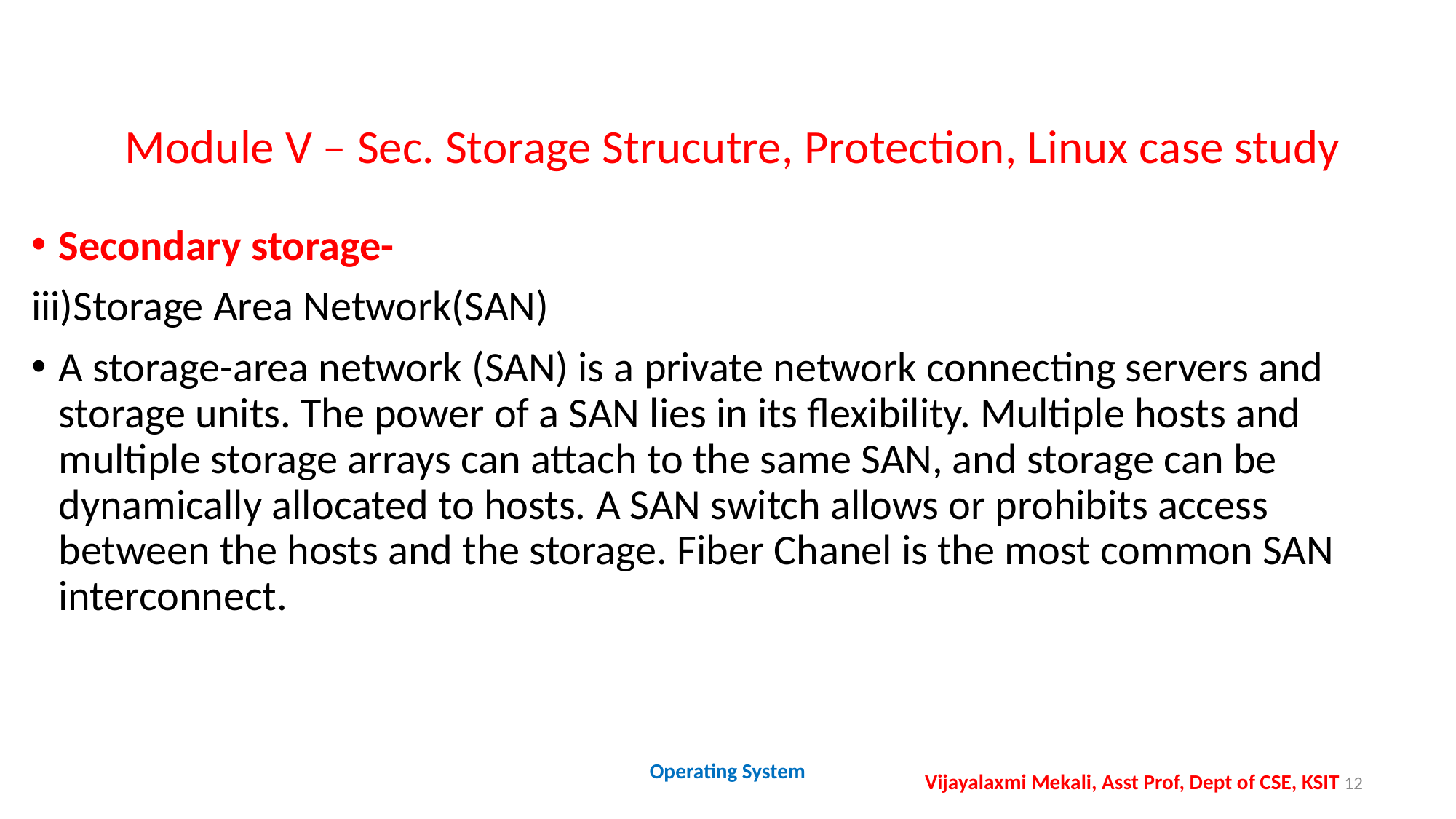

# Module V – Sec. Storage Strucutre, Protection, Linux case study
Secondary storage-
iii)Storage Area Network(SAN)
A storage-area network (SAN) is a private network connecting servers and storage units. The power of a SAN lies in its flexibility. Multiple hosts and multiple storage arrays can attach to the same SAN, and storage can be dynamically allocated to hosts. A SAN switch allows or prohibits access between the hosts and the storage. Fiber Chanel is the most common SAN interconnect.
Operating System

Vijayalaxmi Mekali, Asst Prof, Dept of CSE, KSIT 12